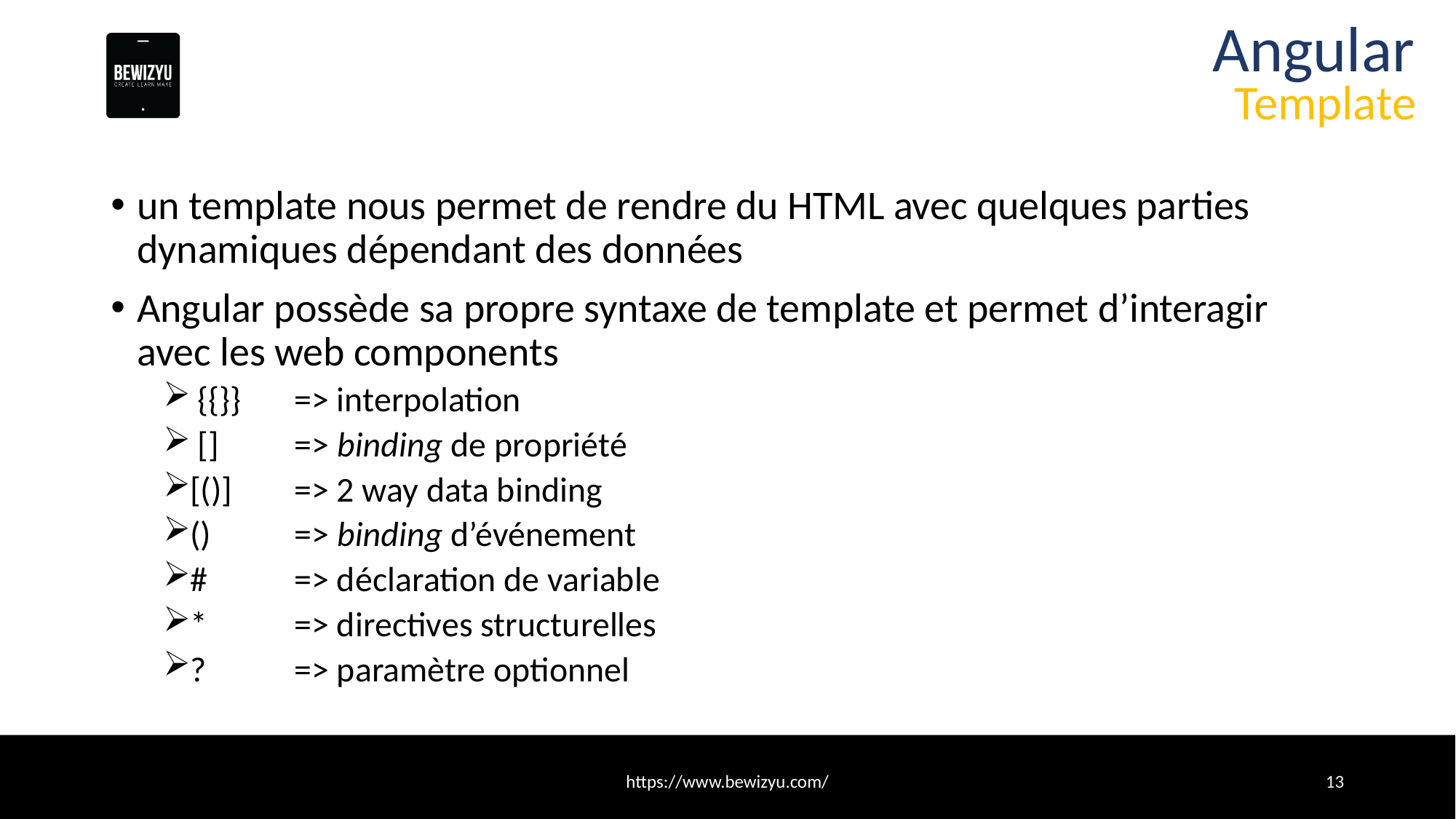

# Angular
Template
un template nous permet de rendre du HTML avec quelques parties dynamiques dépendant des données
Angular possède sa propre syntaxe de template et permet d’interagir avec les web components
 {{}} 	=> interpolation
 [] 	=> binding de propriété
[()]	=> 2 way data binding
() 	=> binding d’événement
# 	=> déclaration de variable
* 	=> directives structurelles
?		=> paramètre optionnel

https://www.bewizyu.com/
13